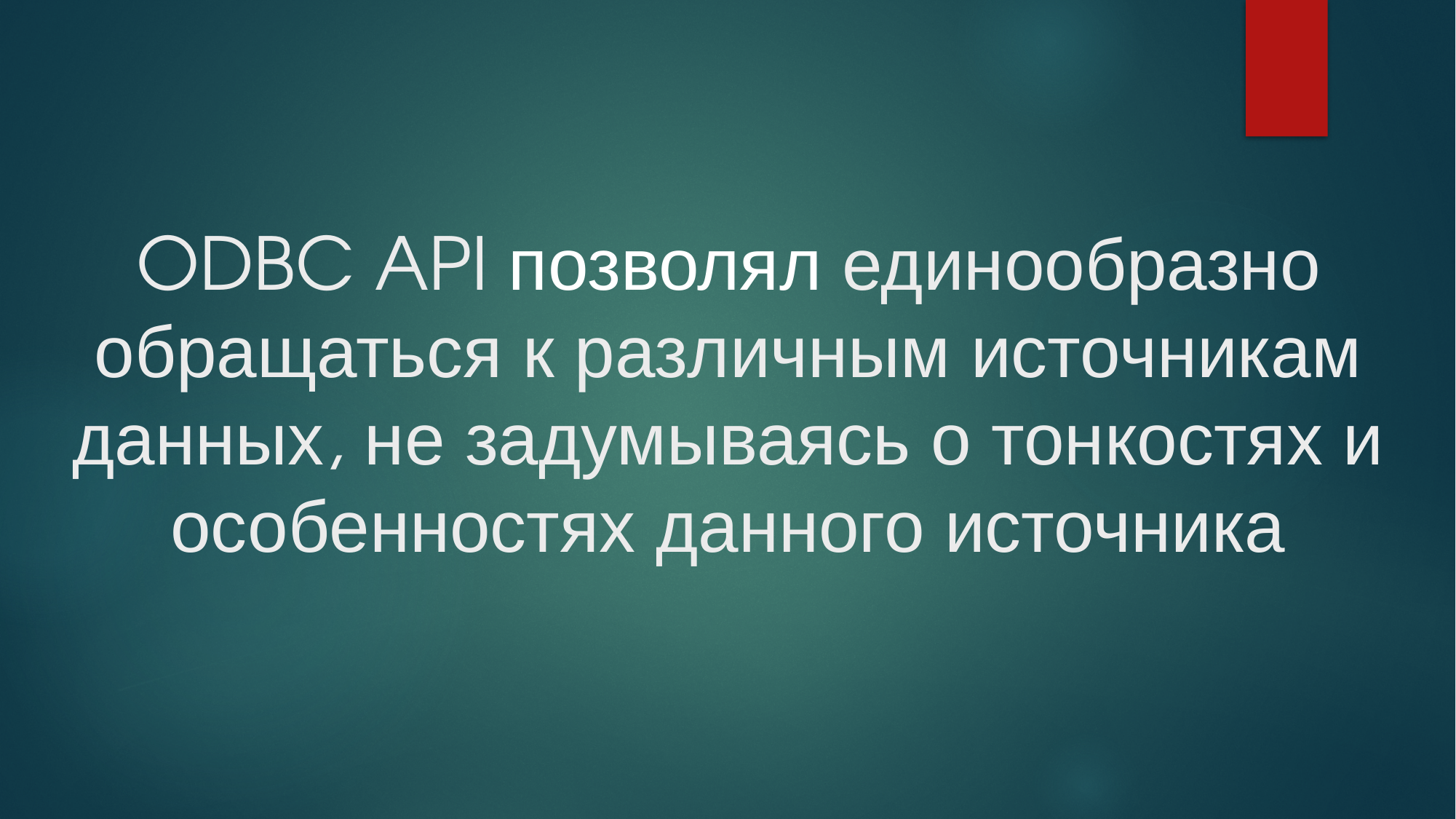

ODBC API позволял единообразно обращаться к различным источникам данных, не задумываясь о тонкостях и особенностях данного источника